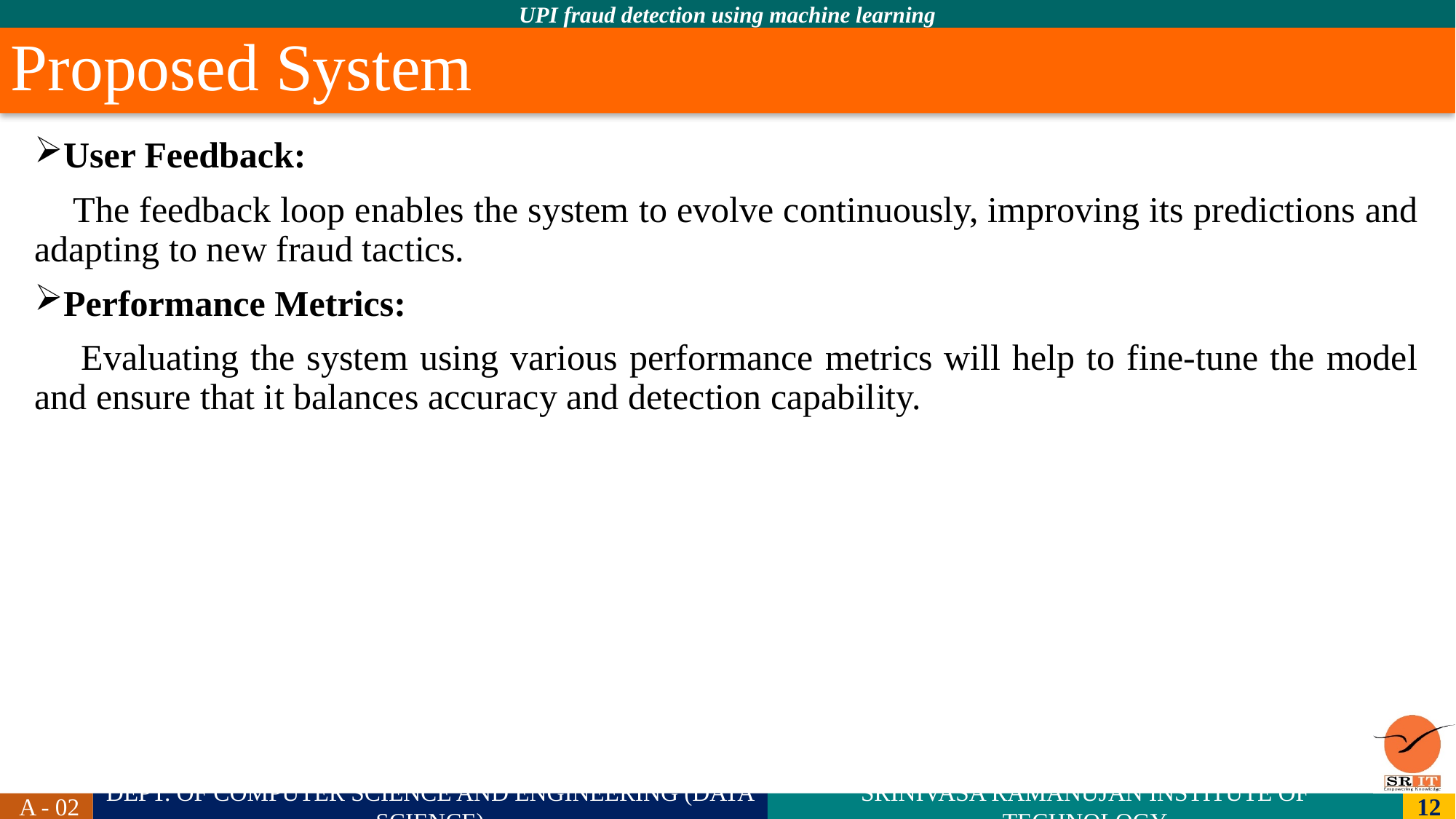

# Proposed System
User Feedback:
    The feedback loop enables the system to evolve continuously, improving its predictions and adapting to new fraud tactics.
Performance Metrics:
    Evaluating the system using various performance metrics will help to fine-tune the model and ensure that it balances accuracy and detection capability.